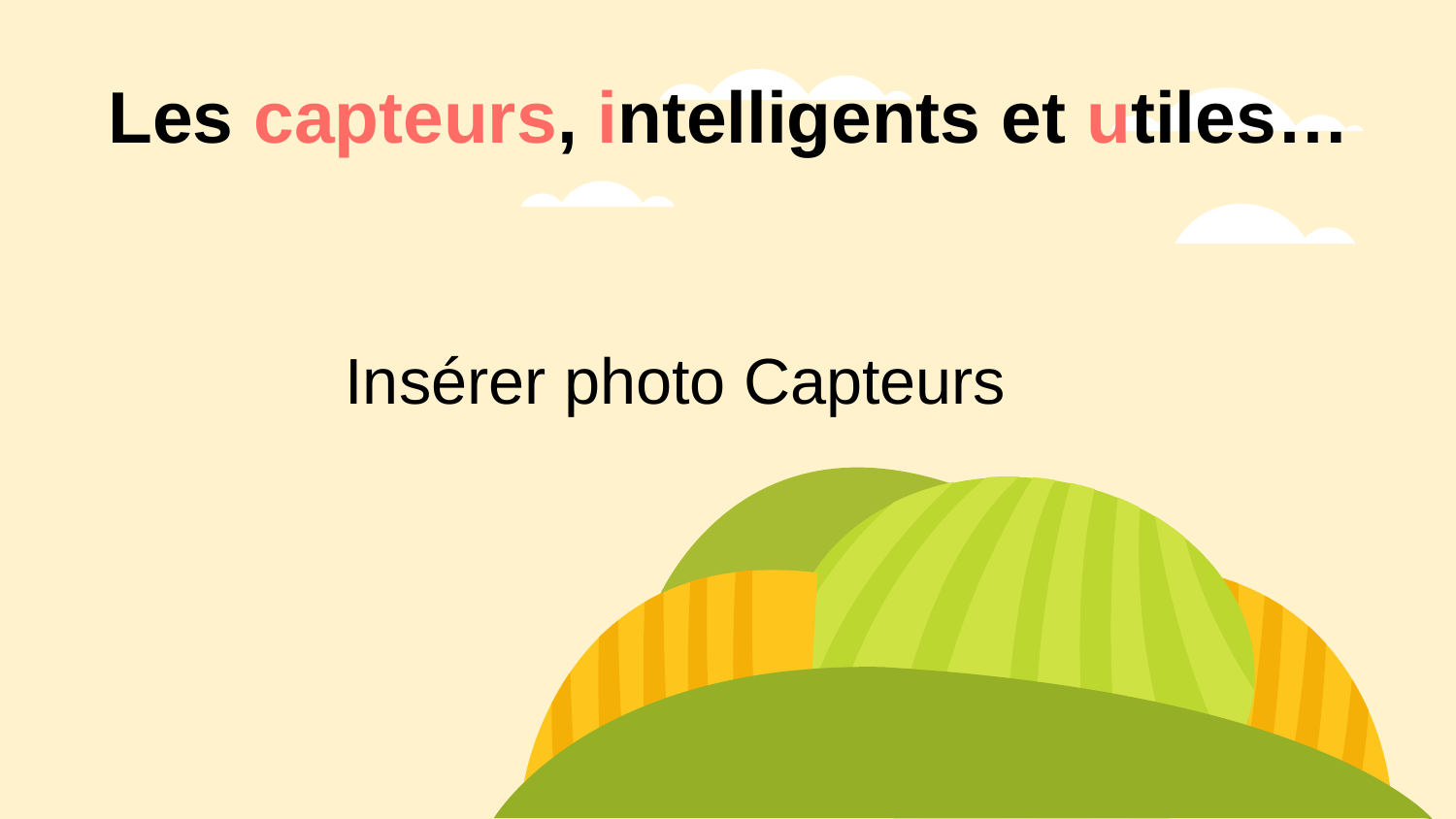

Les capteurs, intelligents et utiles…
Insérer photo Capteurs